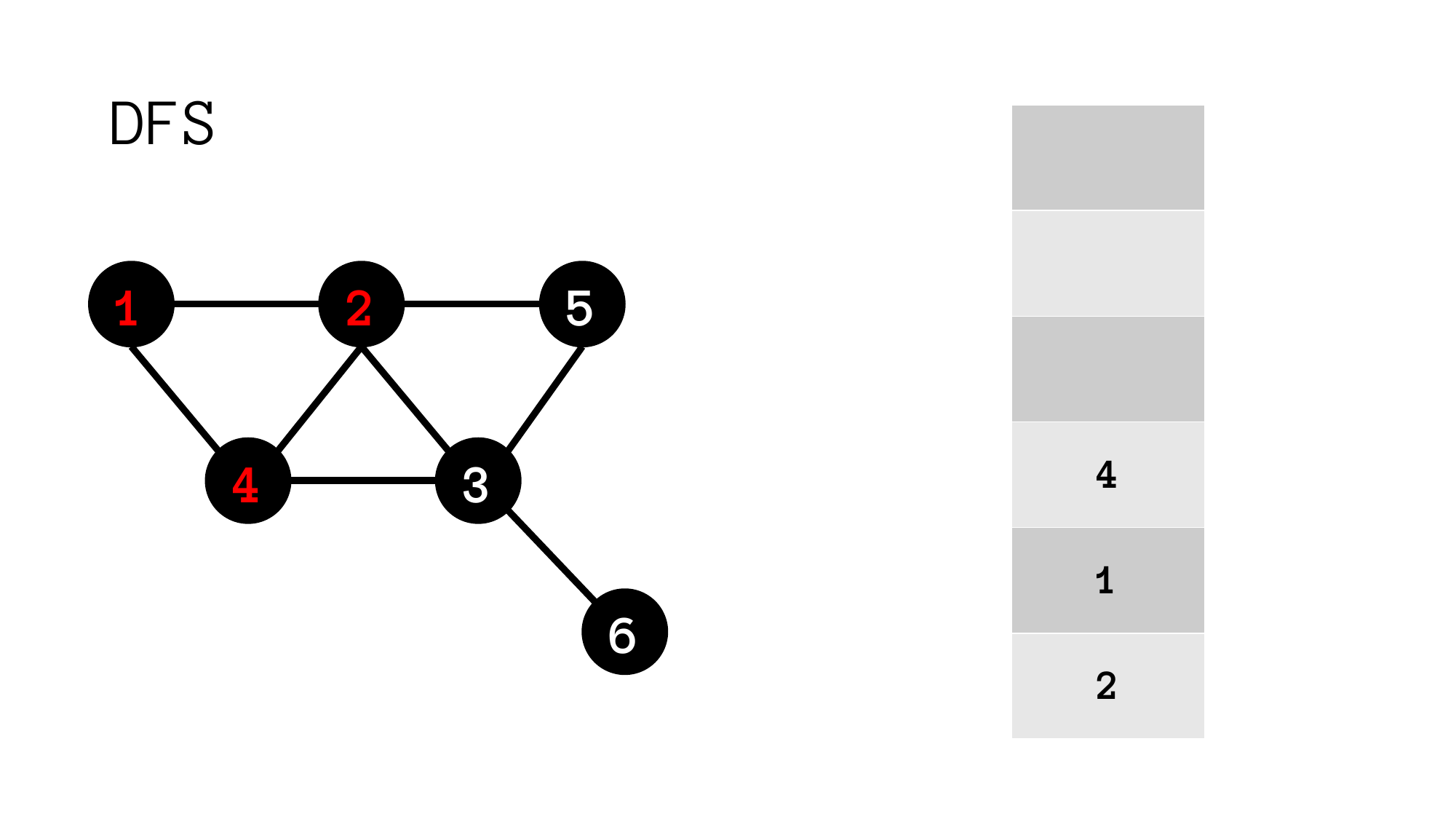

# DFS
|  |
| --- |
|  |
|  |
| 4 |
| 1 |
| 2 |
1
2
5
4
3
6